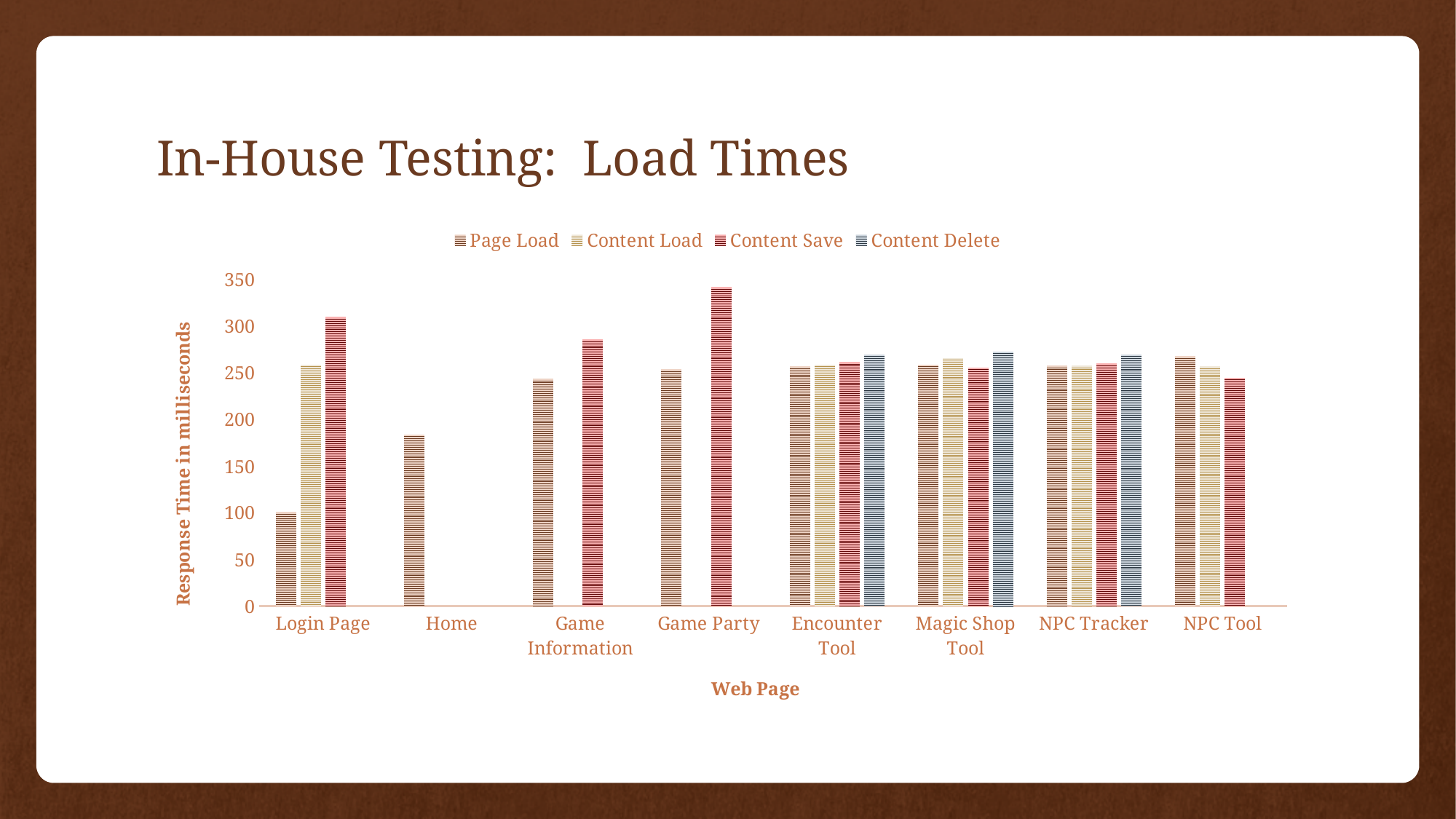

# In-House Testing:  Load Times

### Chart

| Category | Page Load | Content Load | Content Save | Content Delete |
|---|---|---|---|---|
| Login Page | 101.0 | 259.0 | 310.0 | None |
| Home | 184.0 | None | None | None |
| Game Information | 244.0 | None | 286.0 | None |
| Game Party | 254.0 | None | 342.0 | None |
| Encounter Tool | 257.0 | 259.0 | 262.0 | 270.0 |
| Magic Shop Tool | 259.0 | 266.0 | 256.0 | 273.0 |
| NPC Tracker | 258.0 | 258.0 | 260.0 | 270.0 |
| NPC Tool | 268.0 | 257.0 | 245.0 | None |